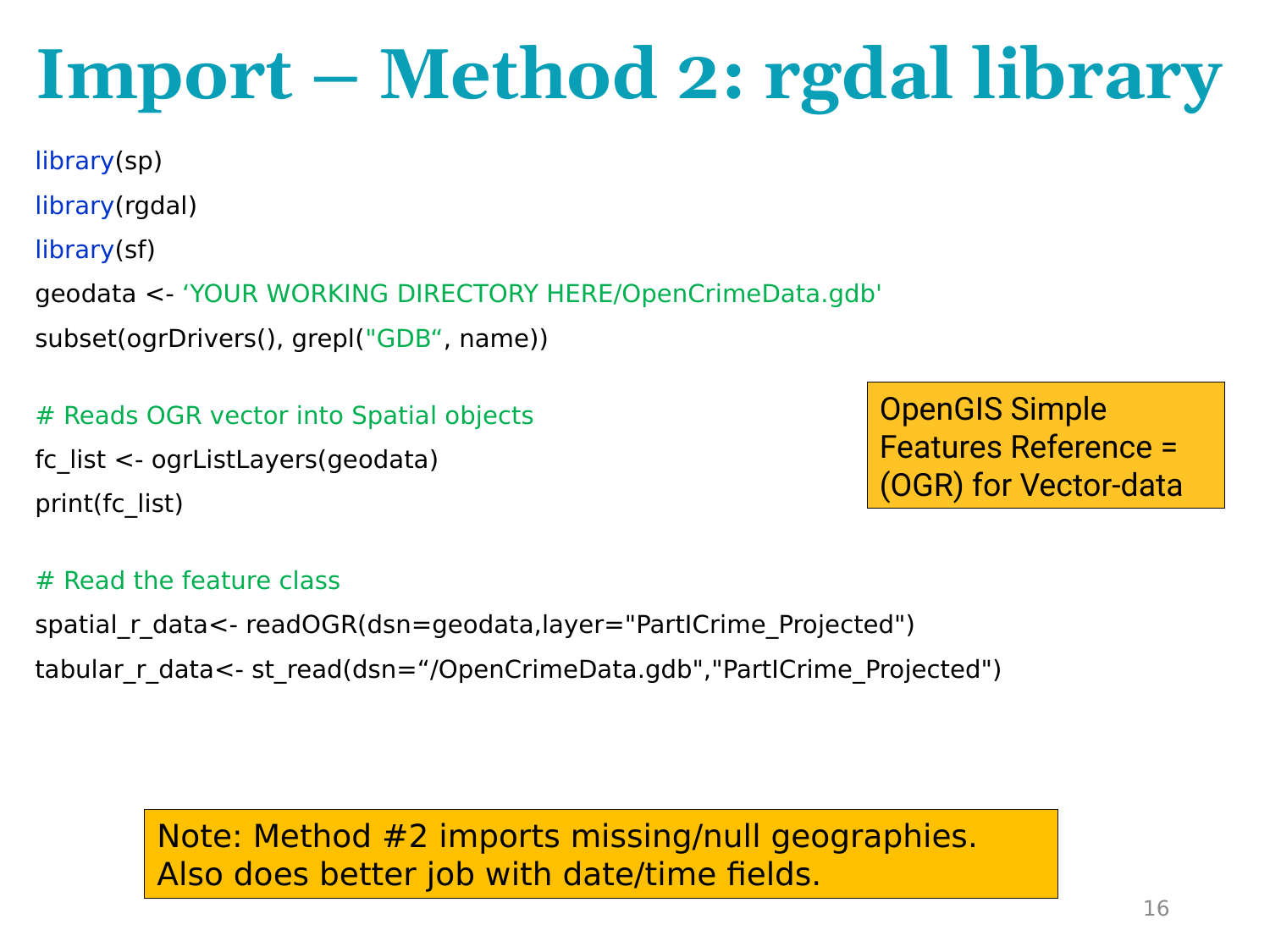

# Import – Method 2: rgdal library
library(sp)
library(rgdal)
library(sf)
geodata <- ‘YOUR WORKING DIRECTORY HERE/OpenCrimeData.gdb'
subset(ogrDrivers(), grepl("GDB“, name))

# Reads OGR vector into Spatial objects
fc_list <- ogrListLayers(geodata)
print(fc_list)

# Read the feature class
spatial_r_data<- readOGR(dsn=geodata,layer="PartICrime_Projected")
tabular_r_data<- st_read(dsn=“/OpenCrimeData.gdb","PartICrime_Projected")
OpenGIS Simple Features Reference = (OGR) for Vector-data
Note: Method #2 imports missing/null geographies. Also does better job with date/time fields.
16